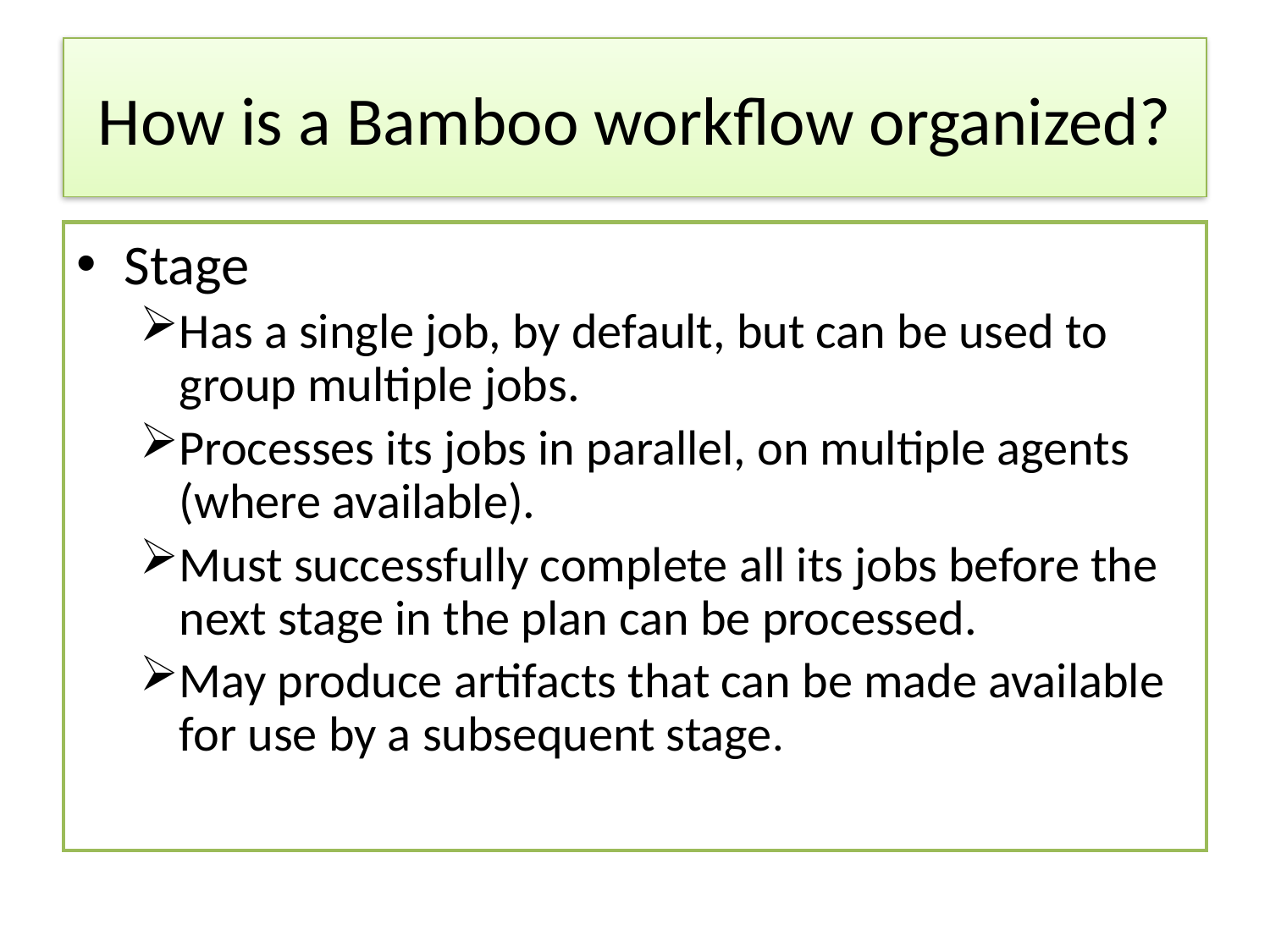

# How is a Bamboo workflow organized?
Stage
Has a single job, by default, but can be used to group multiple jobs.
Processes its jobs in parallel, on multiple agents (where available).
Must successfully complete all its jobs before the next stage in the plan can be processed.
May produce artifacts that can be made available for use by a subsequent stage.